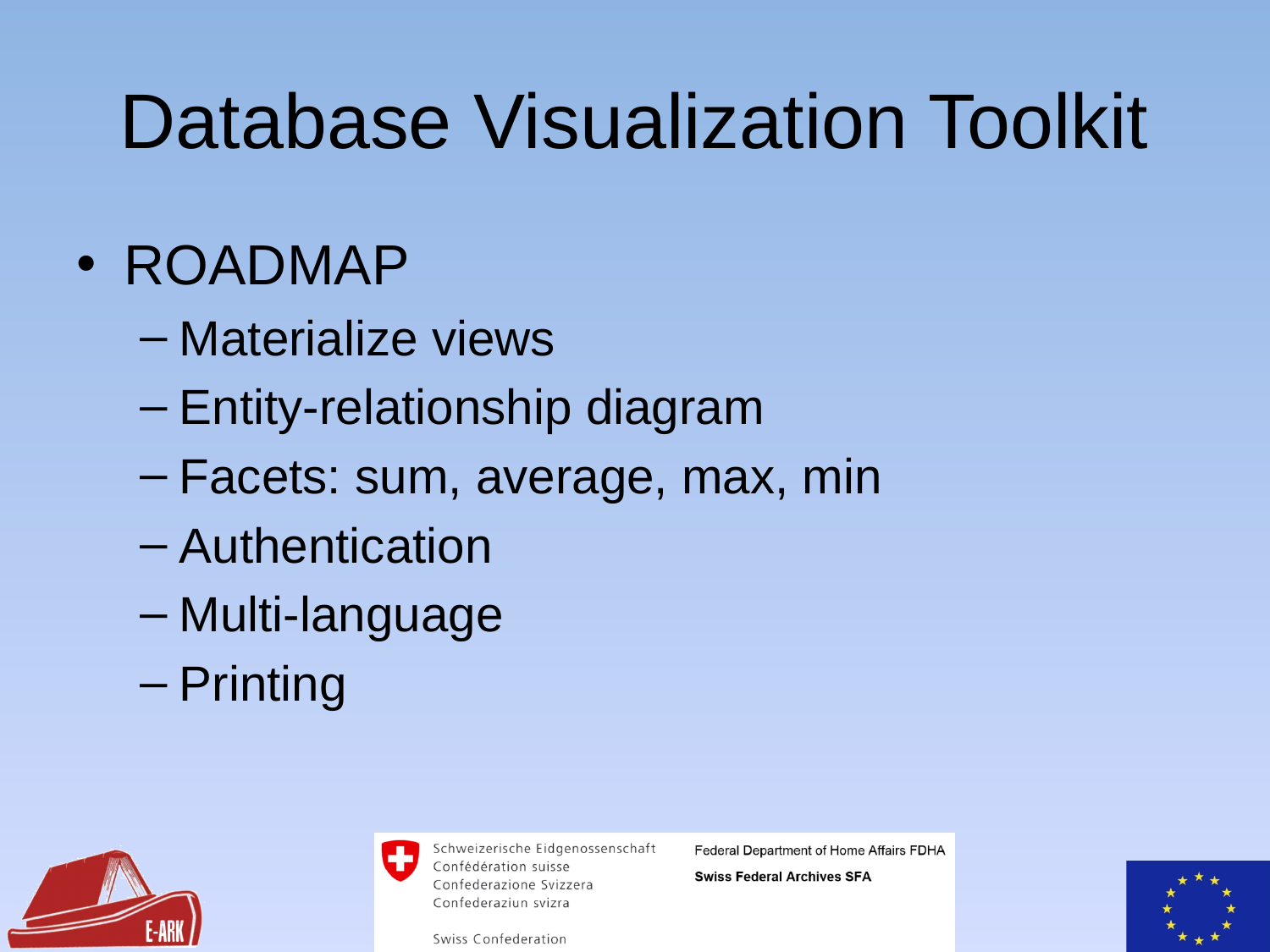

# Database Visualization Toolkit
ROADMAP
Materialize views
Entity-relationship diagram
Facets: sum, average, max, min
Authentication
Multi-language
Printing